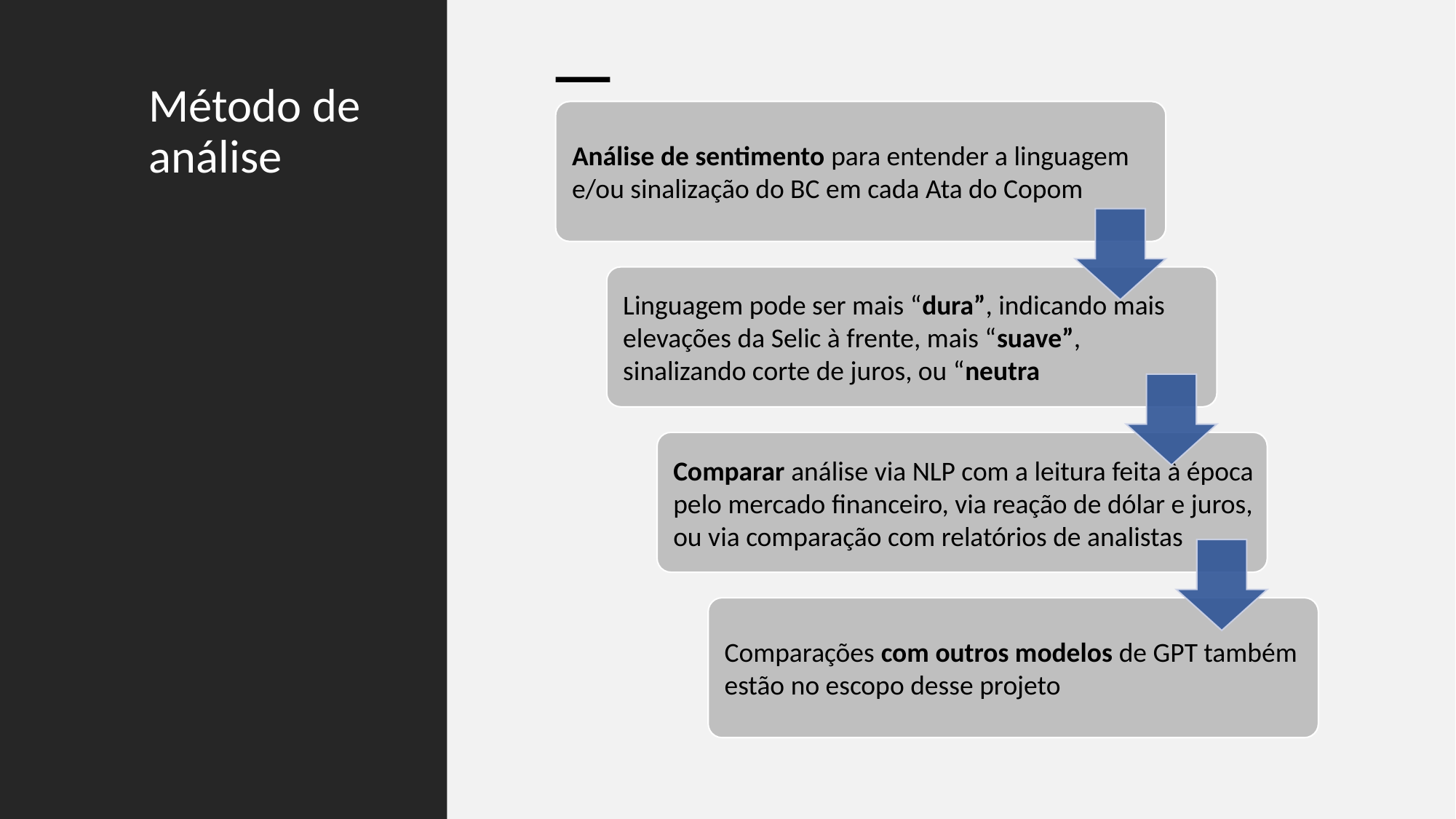

# Método de análise

Análise de sentimento para entender a linguagem e/ou sinalização do BC em cada Ata do Copom
Linguagem pode ser mais “dura”, indicando mais elevações da Selic à frente, mais “suave”, sinalizando corte de juros, ou “neutra
Comparar análise via NLP com a leitura feita à época pelo mercado financeiro, via reação de dólar e juros, ou via comparação com relatórios de analistas
Comparações com outros modelos de GPT também estão no escopo desse projeto